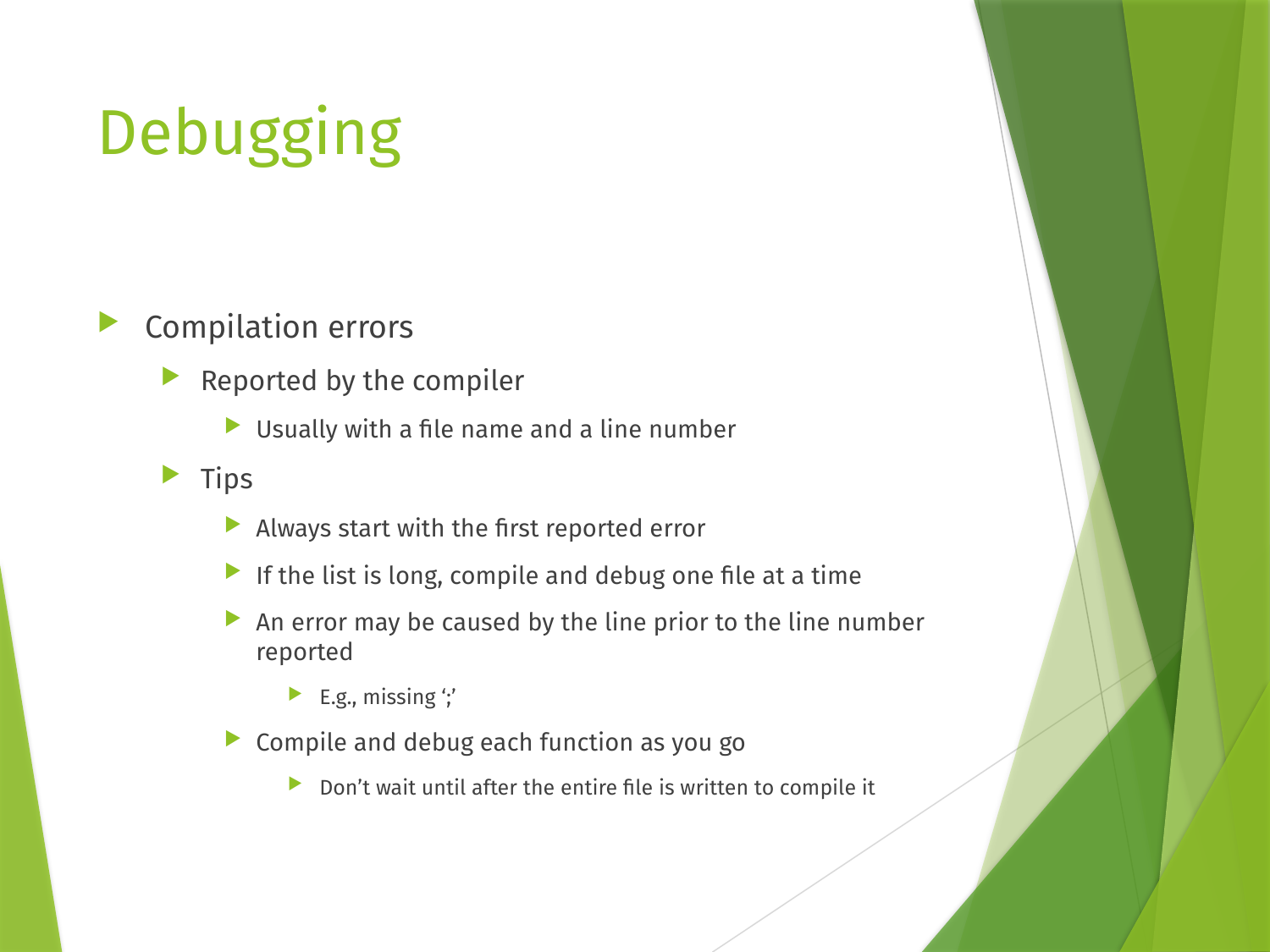

# Debugging
Compilation errors
Reported by the compiler
Usually with a file name and a line number
Tips
Always start with the first reported error
If the list is long, compile and debug one file at a time
An error may be caused by the line prior to the line number reported
E.g., missing ‘;’
Compile and debug each function as you go
Don’t wait until after the entire file is written to compile it